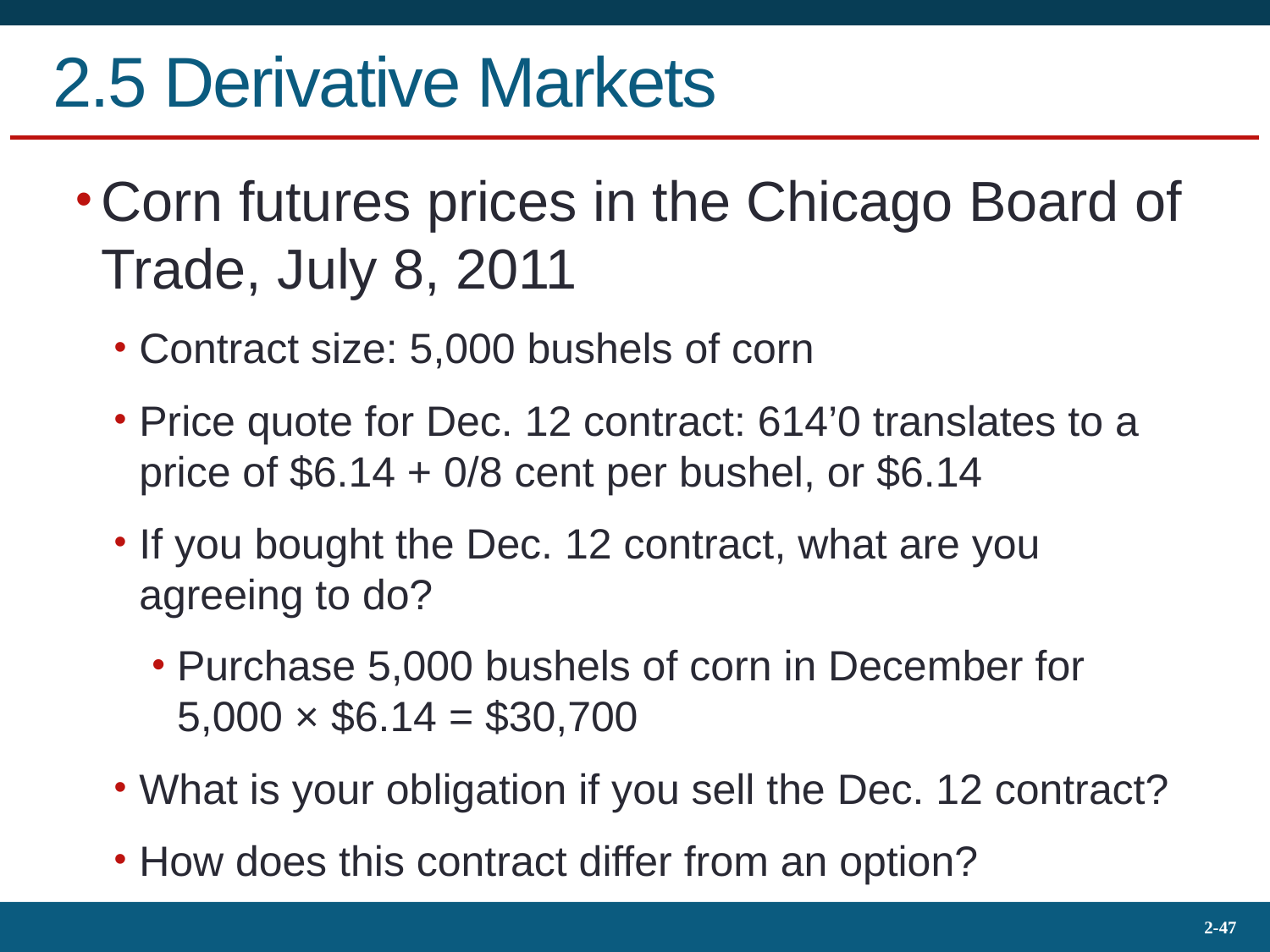

# 2.5 Derivative Markets
Corn futures prices in the Chicago Board of Trade, July 8, 2011
Contract size: 5,000 bushels of corn
Price quote for Dec. 12 contract: 614’0 translates to a price of $6.14 + 0/8 cent per bushel, or $6.14
If you bought the Dec. 12 contract, what are you agreeing to do?
Purchase 5,000 bushels of corn in December for 5,000 × $6.14 = $30,700
What is your obligation if you sell the Dec. 12 contract?
How does this contract differ from an option?